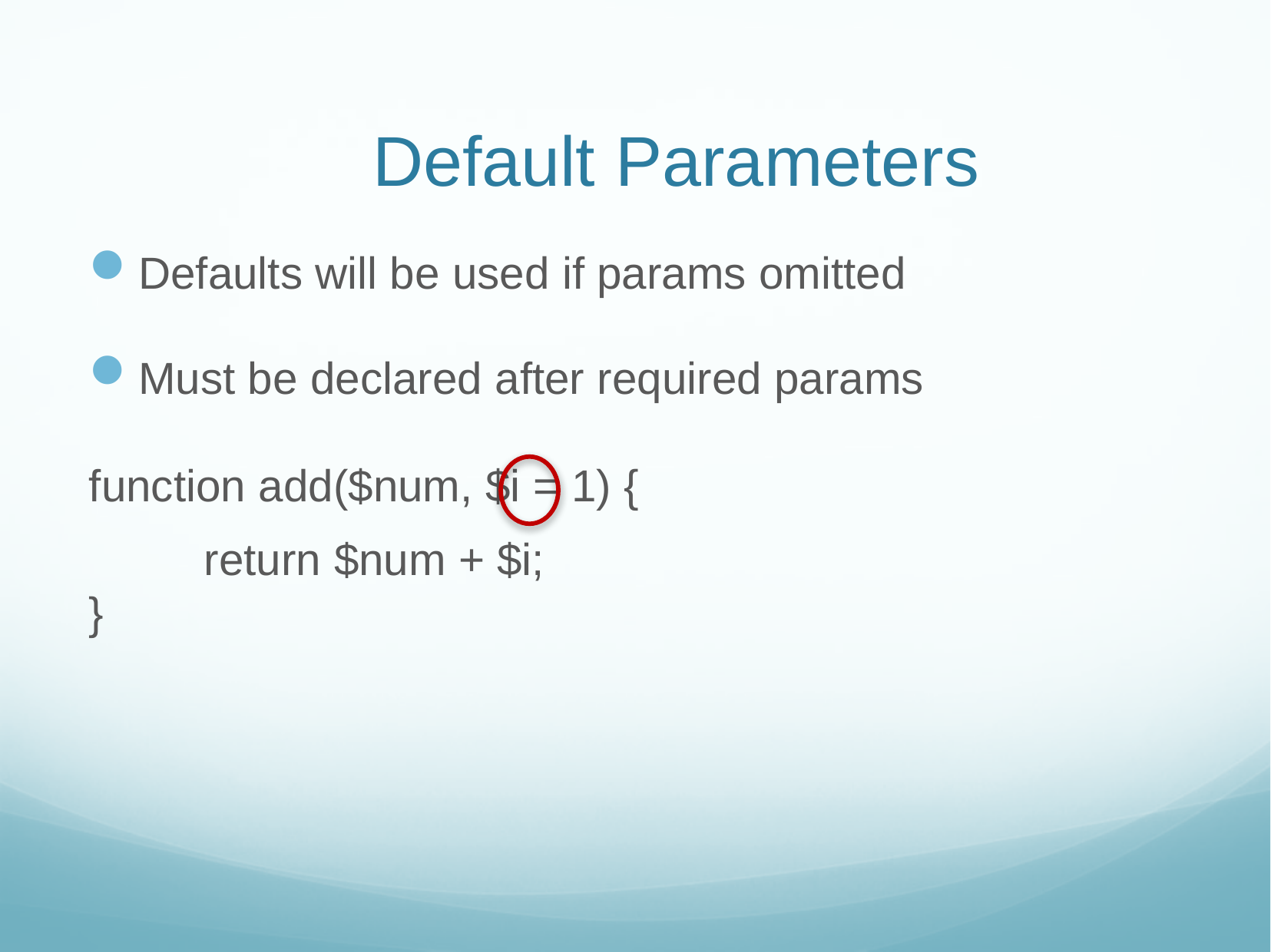

# Default Parameters
Defaults will be used if params omitted
Must be declared after required params

function add($num, $i = 1) {

	return $num + $i;
}